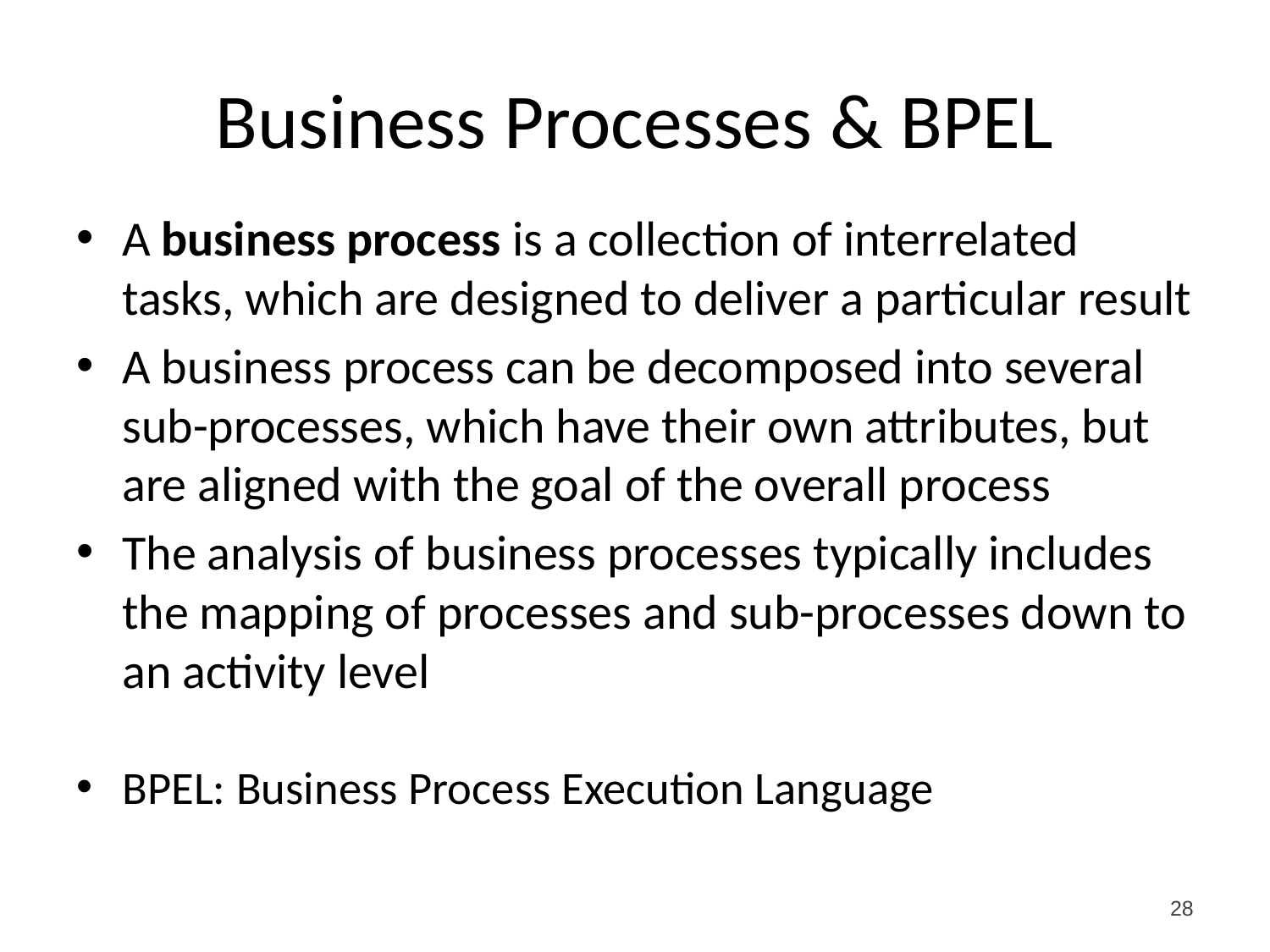

# Business Processes & BPEL
A business process is a collection of interrelated tasks, which are designed to deliver a particular result
A business process can be decomposed into several sub-processes, which have their own attributes, but are aligned with the goal of the overall process
The analysis of business processes typically includes the mapping of processes and sub-processes down to an activity level

BPEL: Business Process Execution Language

28